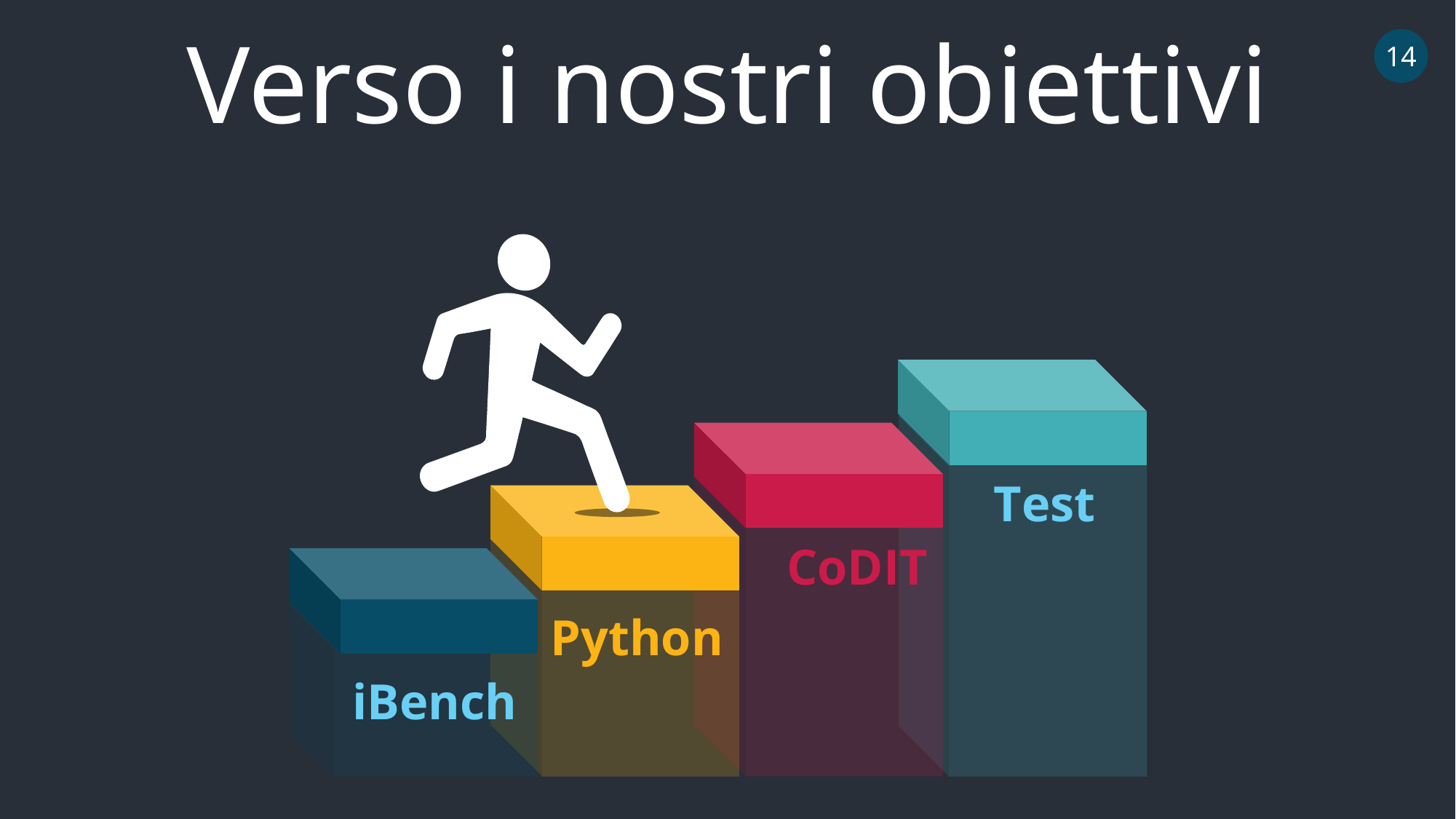

Verso i nostri obiettivi
14

Test

CoDIT

Python

iBench